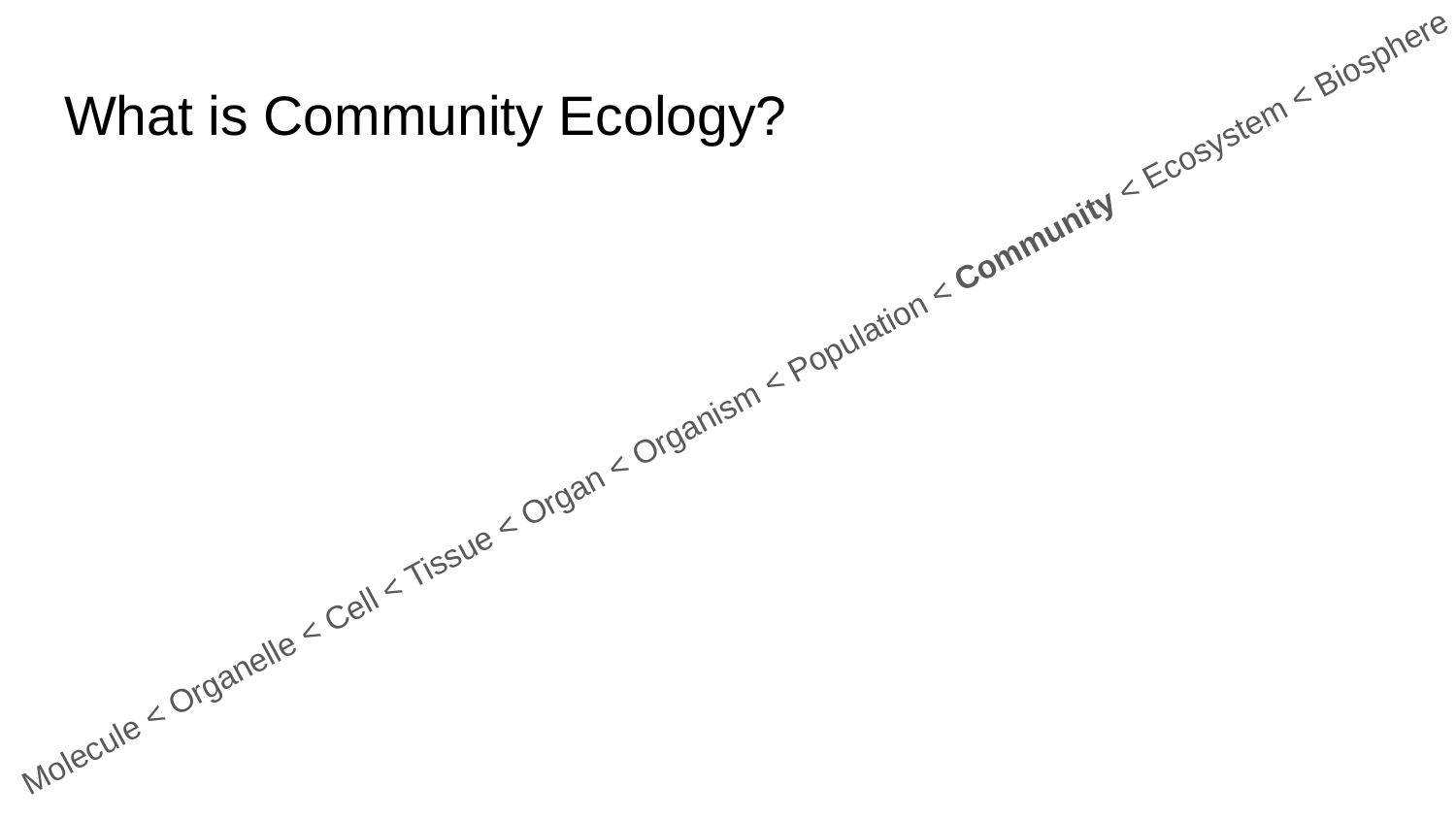

# What is Community Ecology?

Molecule < Organelle < Cell < Tissue < Organ < Organism < Population < Community < Ecosystem < Biosphere